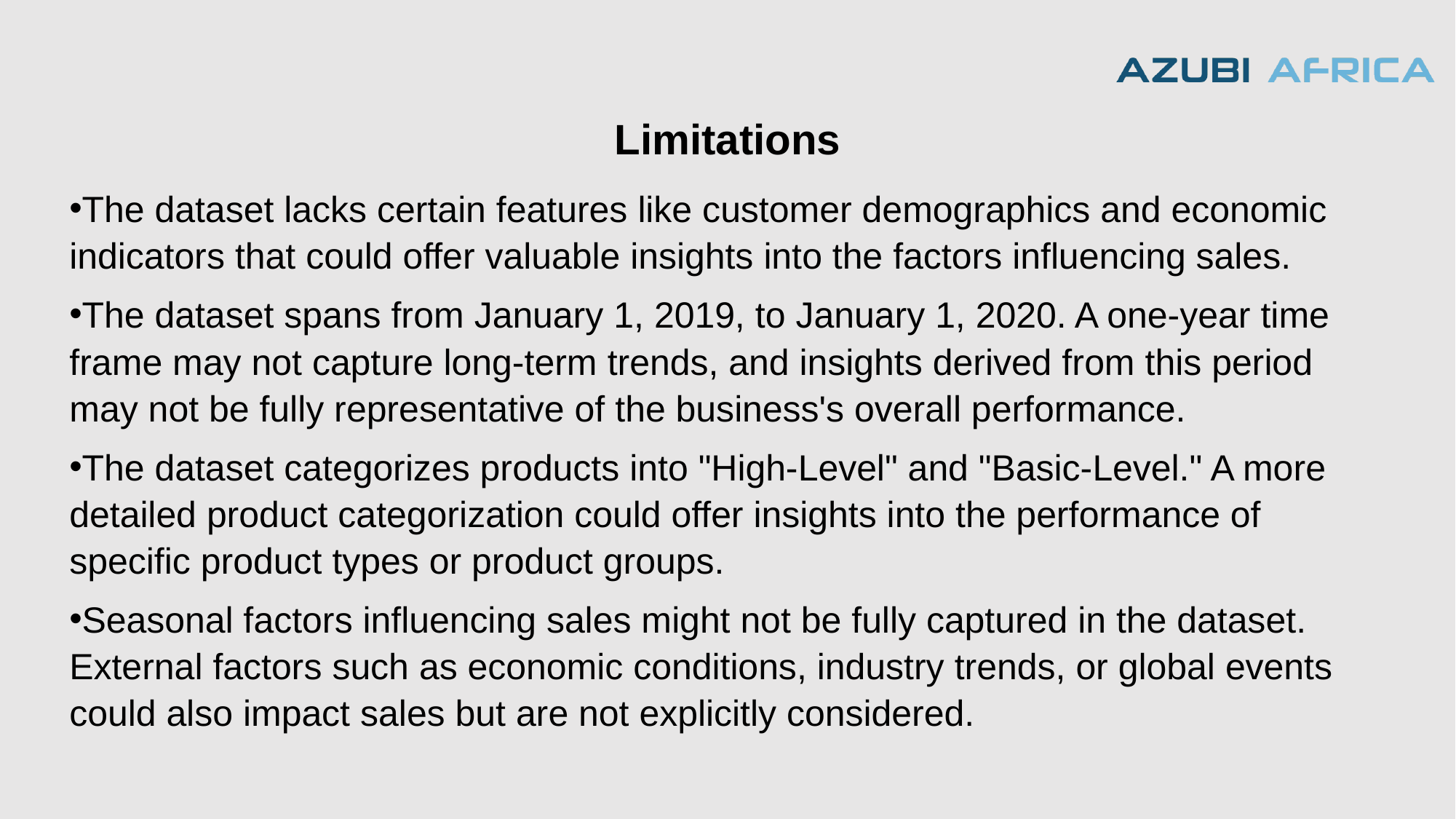

# Limitations
The dataset lacks certain features like customer demographics and economic indicators that could offer valuable insights into the factors influencing sales.
The dataset spans from January 1, 2019, to January 1, 2020. A one-year time frame may not capture long-term trends, and insights derived from this period may not be fully representative of the business's overall performance.
The dataset categorizes products into "High-Level" and "Basic-Level." A more detailed product categorization could offer insights into the performance of specific product types or product groups.
Seasonal factors influencing sales might not be fully captured in the dataset. External factors such as economic conditions, industry trends, or global events could also impact sales but are not explicitly considered.